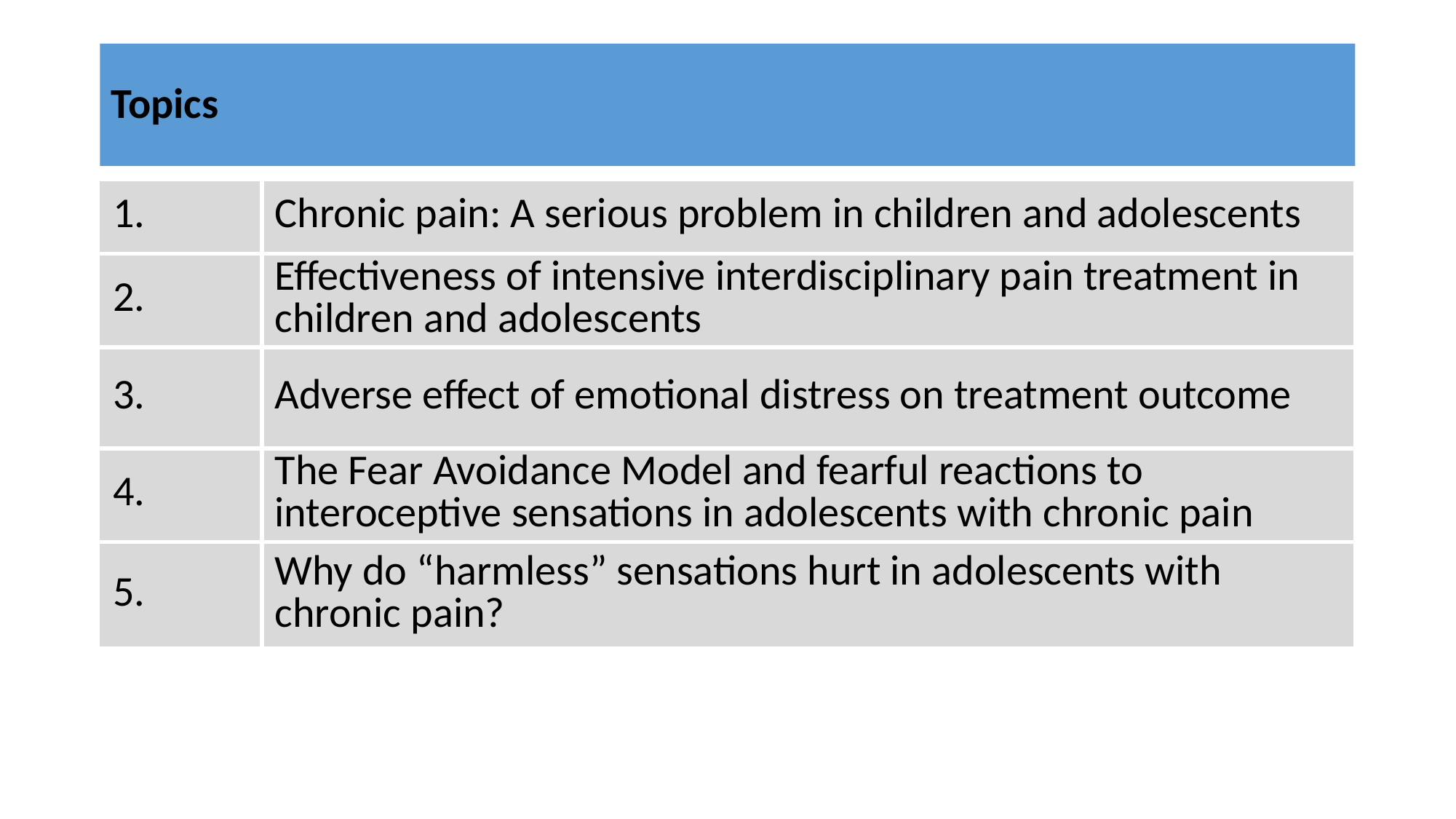

# Topics
| 1. | Chronic pain: A serious problem in children and adolescents |
| --- | --- |
| 2. | Effectiveness of intensive interdisciplinary pain treatment in children and adolescents |
| 3. | Adverse effect of emotional distress on treatment outcome |
| 4. | The Fear Avoidance Model and fearful reactions to interoceptive sensations in adolescents with chronic pain |
| 5. | Why do “harmless” sensations hurt in adolescents with chronic pain? |